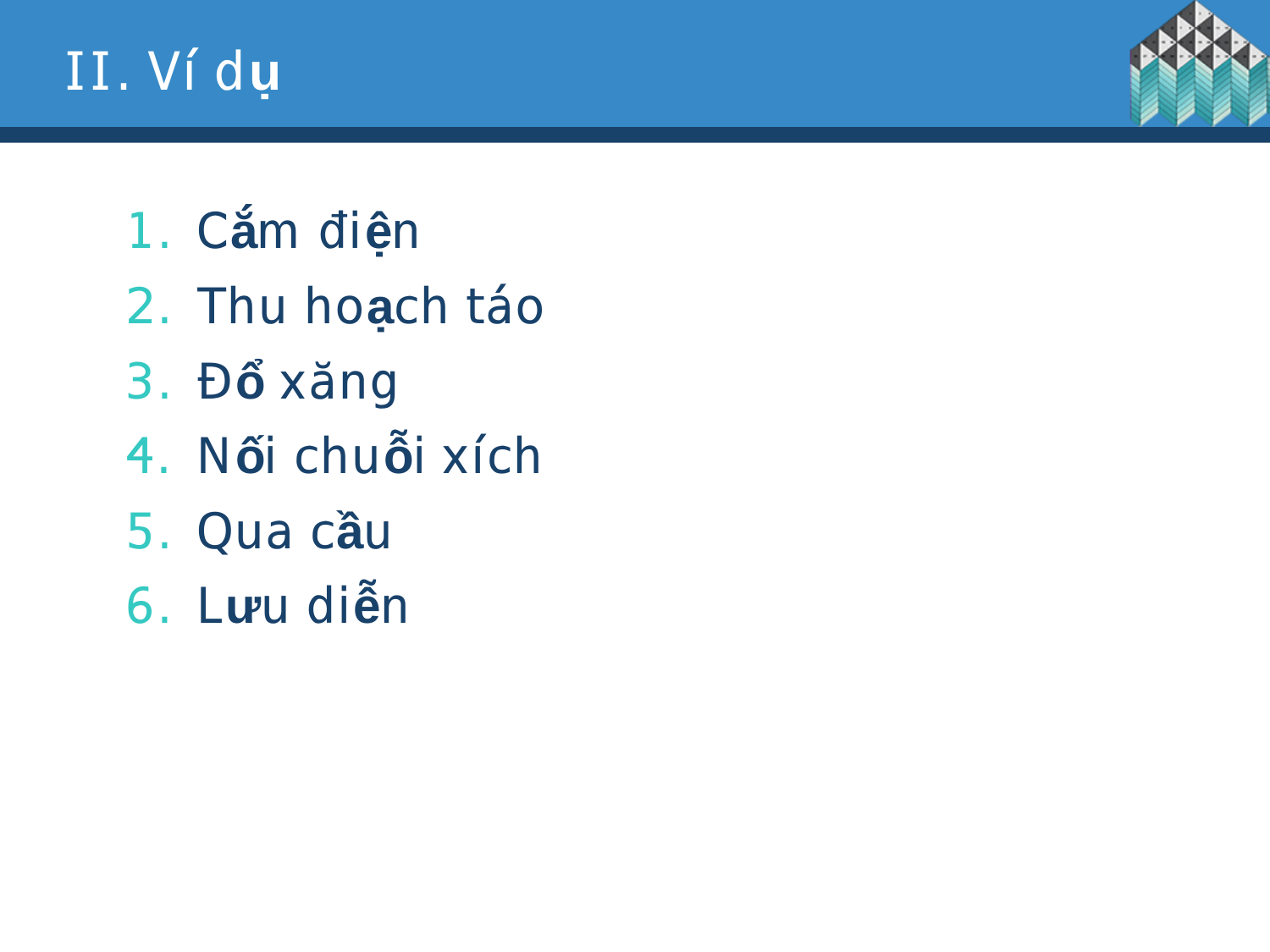

# II. Ví dụ
Cắm điện
Thu hoạch táo
Đổ xăng
Nối chuỗi xích
Qua cầu
Lưu diễn